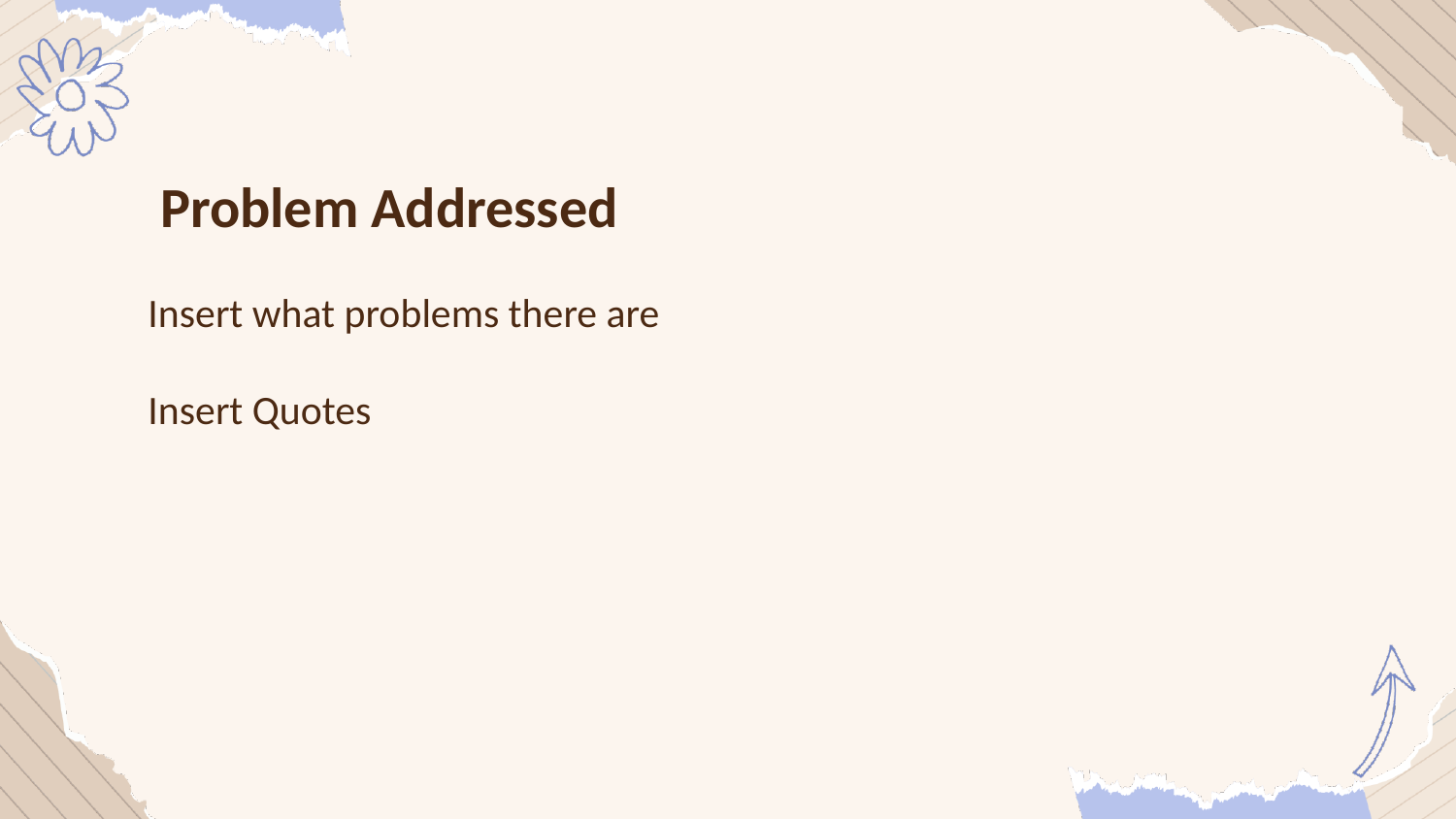

Problem Addressed
Insert what problems there are
Insert Quotes